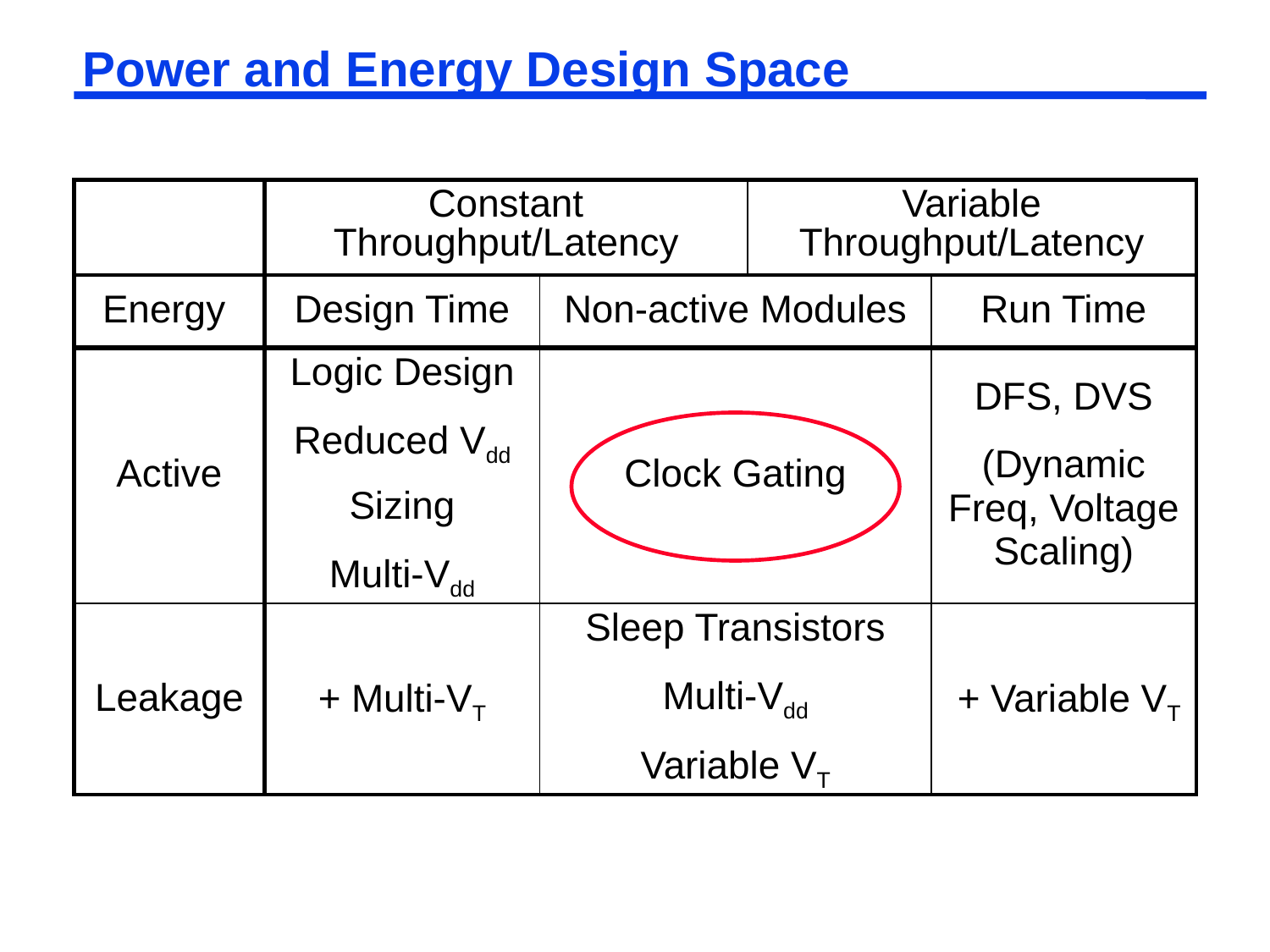

# Power and Energy Design Space
|  | Constant Throughput/Latency |  | Variable Throughput/Latency |  |
| --- | --- | --- | --- | --- |
| Energy | Design Time | Non-active Modules |  | Run Time |
| Active | Logic Design Reduced Vdd Sizing Multi-Vdd | Clock Gating |  | DFS, DVS (Dynamic Freq, Voltage Scaling) |
| Leakage | + Multi-VT | Sleep Transistors Multi-Vdd Variable VT |  | + Variable VT |